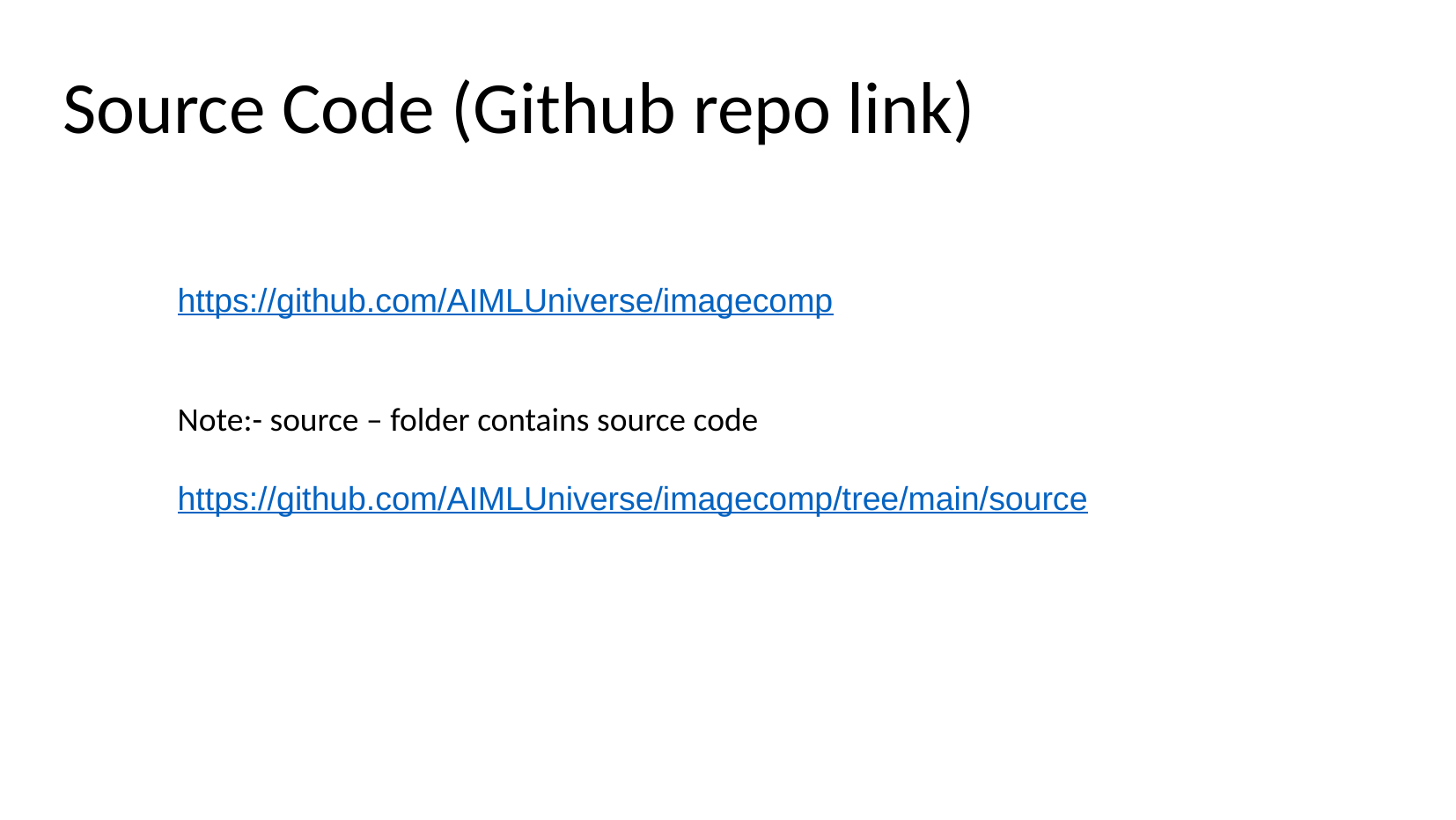

Source Code (Github repo link)

https://github.com/AIMLUniverse/imagecomp

Note:- source – folder contains source code

https://github.com/AIMLUniverse/imagecomp/tree/main/source